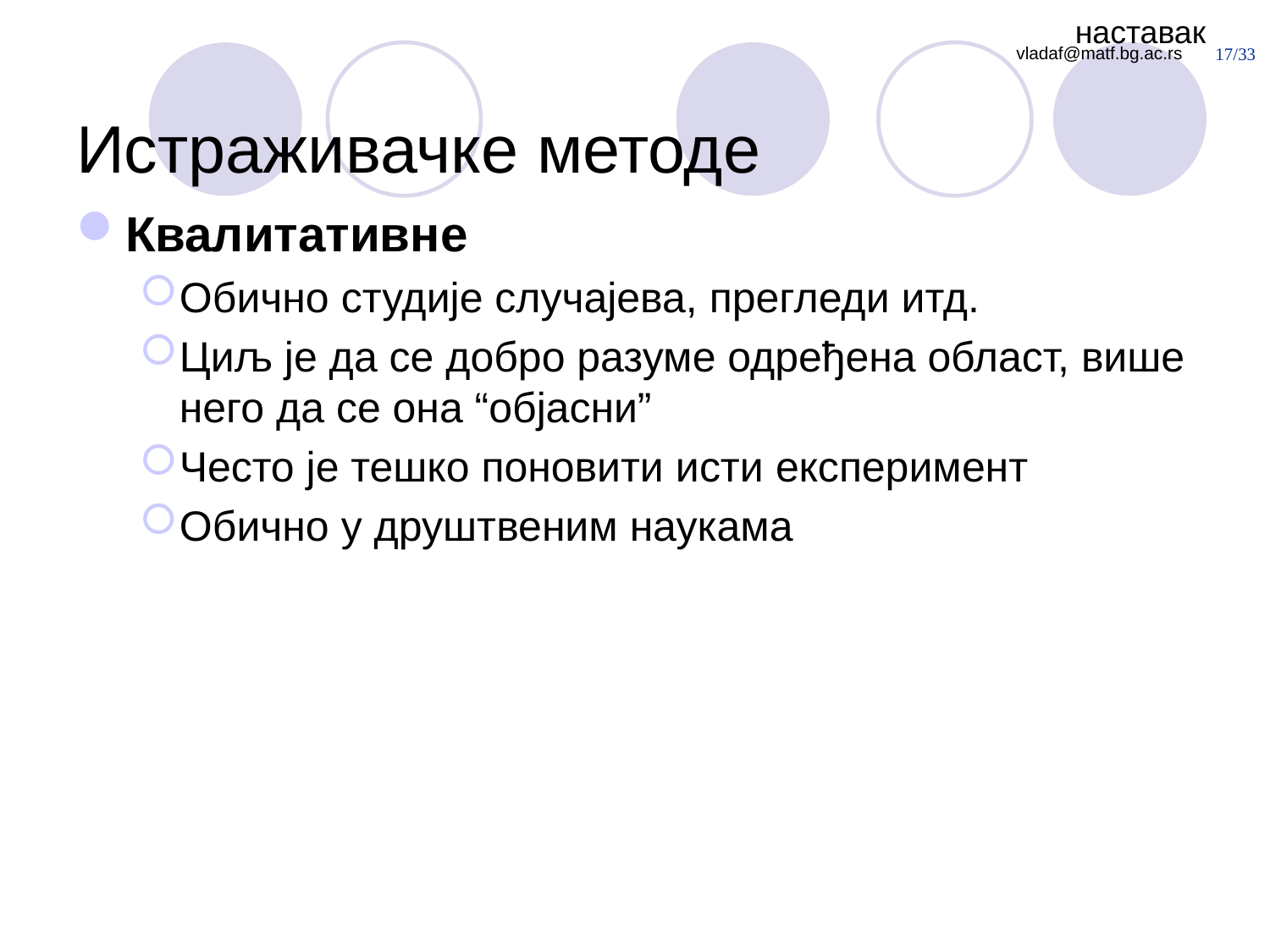

наставак
# Истраживачке методе
Квалитативне
Обично студије случајева, прегледи итд.
Циљ је да се добро разуме одређена област, више него да се она “објасни”
Често је тешко поновити исти експеримент
Обично у друштвеним наукама